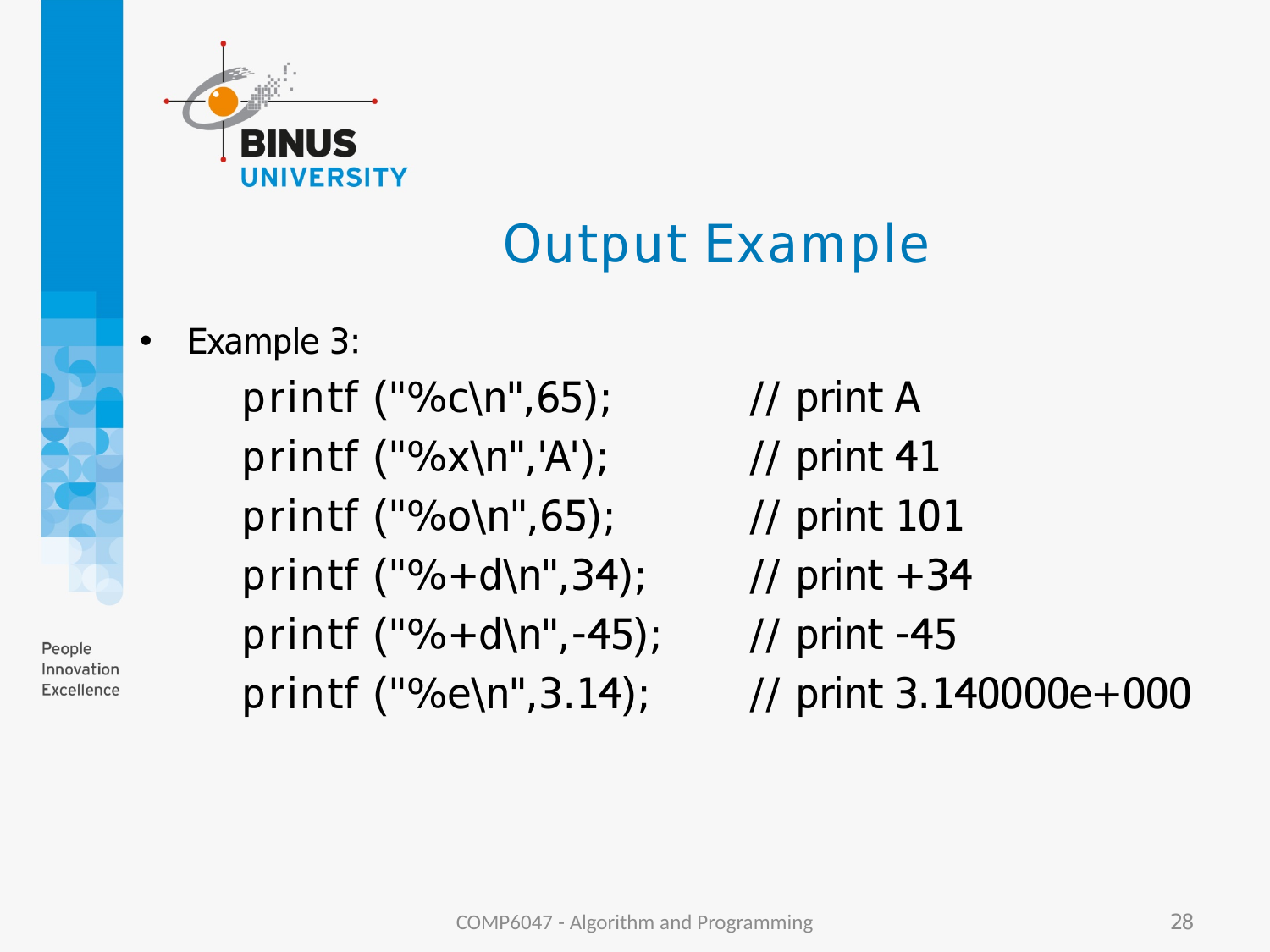

# Output Example
Example 3:
	printf ("%c\n",65);    	// print A
	printf ("%x\n",'A');    	// print 41
	printf ("%o\n",65);   	// print 101
	printf ("%+d\n",34);	// print +34
	printf ("%+d\n",-45);	// print -45
	printf ("%e\n",3.14);	// print 3.140000e+000

COMP6047 - Algorithm and Programming
28